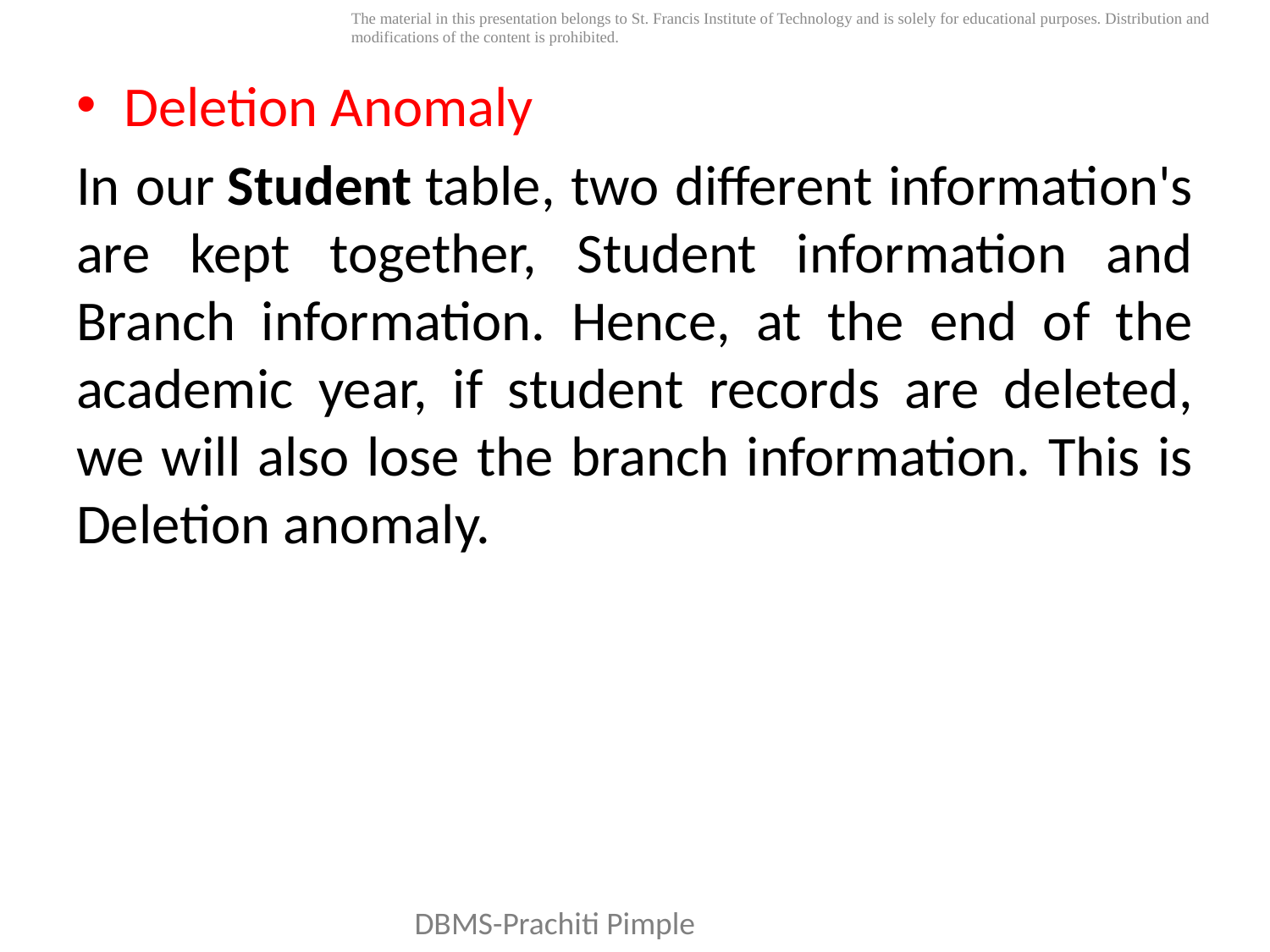

Deletion Anomaly
In our Student table, two different information's are kept together, Student information and Branch information. Hence, at the end of the academic year, if student records are deleted, we will also lose the branch information. This is Deletion anomaly.